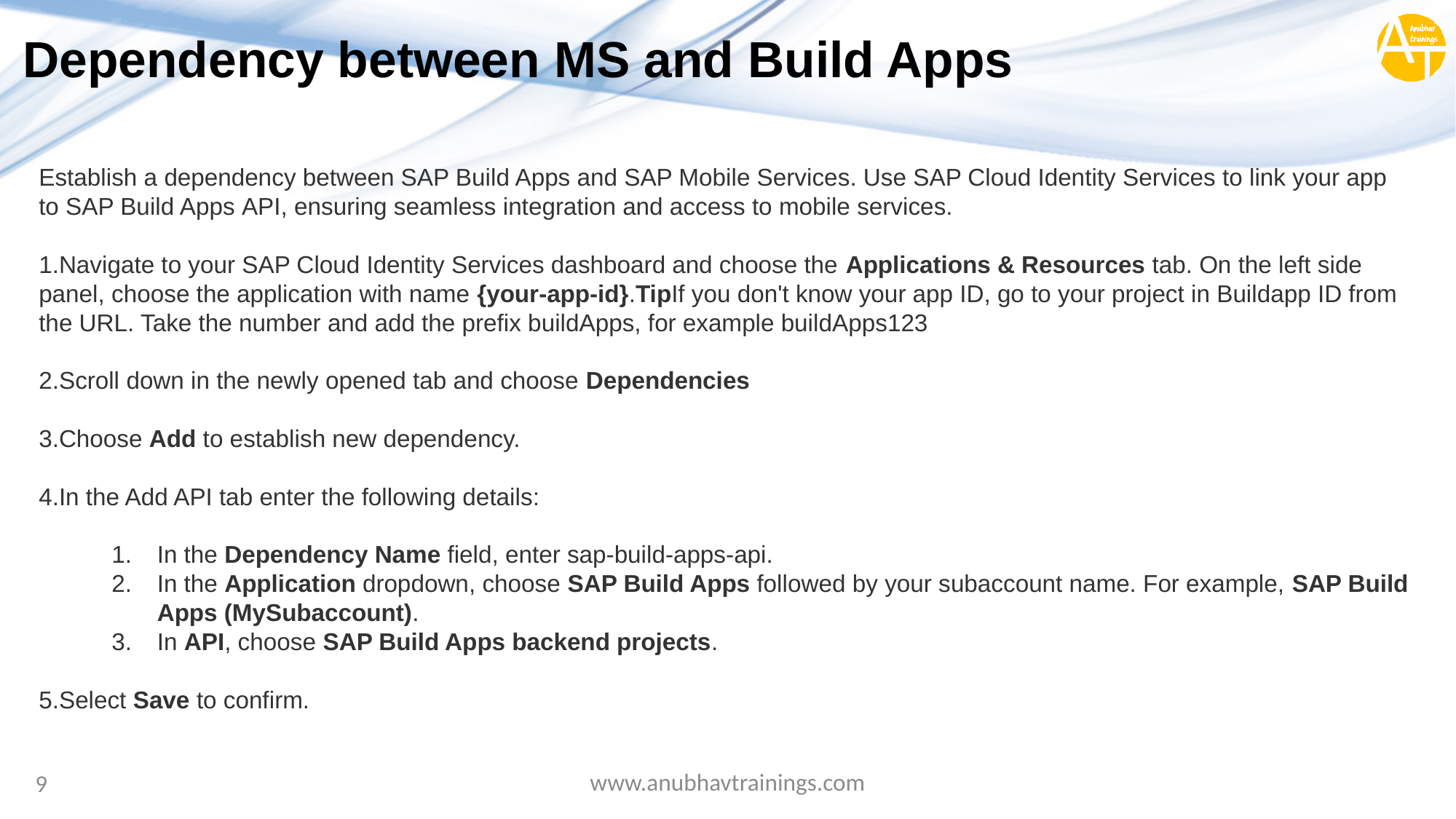

# Dependency between MS and Build Apps
Establish a dependency between SAP Build Apps and SAP Mobile Services. Use SAP Cloud Identity Services to link your app to SAP Build Apps API, ensuring seamless integration and access to mobile services.

Navigate to your SAP Cloud Identity Services dashboard and choose the Applications & Resources tab. On the left side panel, choose the application with name {your-app-id}.TipIf you don't know your app ID, go to your project in Buildapp ID from the URL. Take the number and add the prefix buildApps, for example buildApps123

Scroll down in the newly opened tab and choose Dependencies

Choose Add to establish new dependency.

In the Add API tab enter the following details:

In the Dependency Name field, enter sap-build-apps-api.
In the Application dropdown, choose SAP Build Apps followed by your subaccount name. For example, SAP Build Apps (MySubaccount).
In API, choose SAP Build Apps backend projects.

Select Save to confirm.
www.anubhavtrainings.com
9